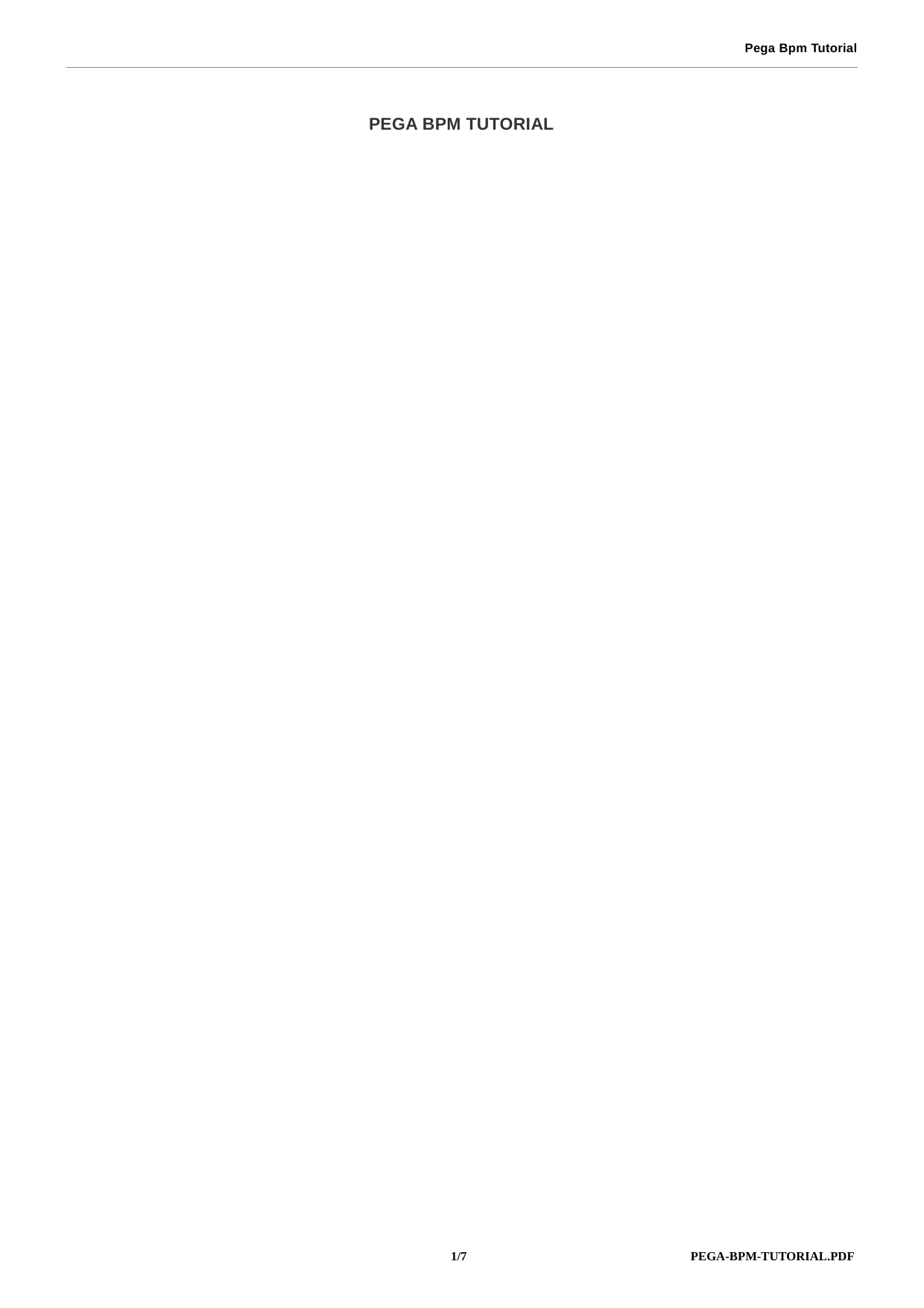

Pega Bpm Tutorial

PEGA BPM TUTORIAL
1/7
PEGA-BPM-TUTORIAL.PDF